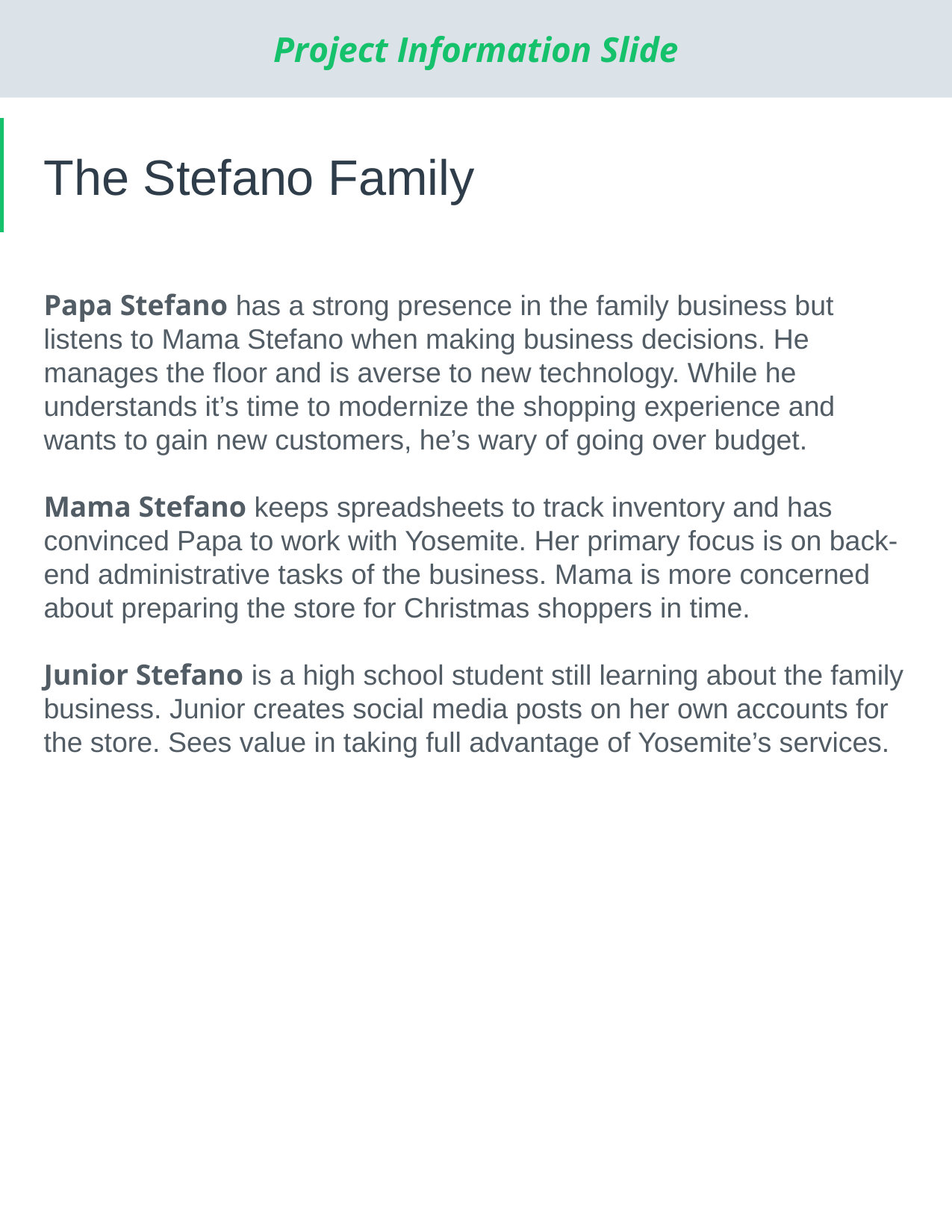

# The Stefano Family
Papa Stefano has a strong presence in the family business but listens to Mama Stefano when making business decisions. He manages the floor and is averse to new technology. While he understands it’s time to modernize the shopping experience and wants to gain new customers, he’s wary of going over budget.

Mama Stefano keeps spreadsheets to track inventory and has convinced Papa to work with Yosemite. Her primary focus is on back-end administrative tasks of the business. Mama is more concerned about preparing the store for Christmas shoppers in time.

Junior Stefano is a high school student still learning about the family business. Junior creates social media posts on her own accounts for the store. Sees value in taking full advantage of Yosemite’s services.